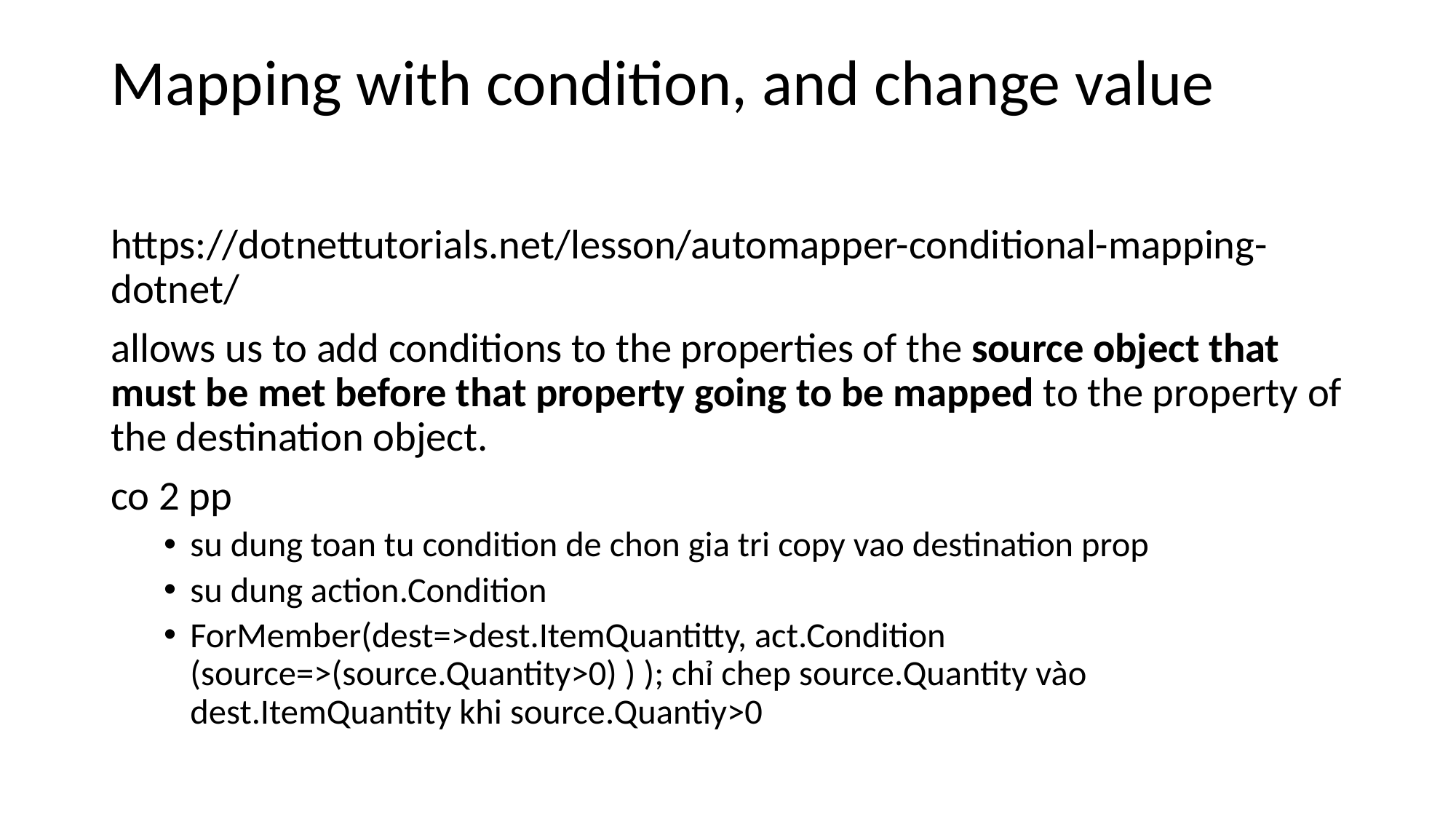

# Mapping with condition, and change value
https://dotnettutorials.net/lesson/automapper-conditional-mapping-dotnet/
allows us to add conditions to the properties of the source object that must be met before that property going to be mapped to the property of the destination object.
co 2 pp
su dung toan tu condition de chon gia tri copy vao destination prop
su dung action.Condition
ForMember(dest=>dest.ItemQuantitty, act.Condition (source=>(source.Quantity>0) ) ); chỉ chep source.Quantity vào dest.ItemQuantity khi source.Quantiy>0